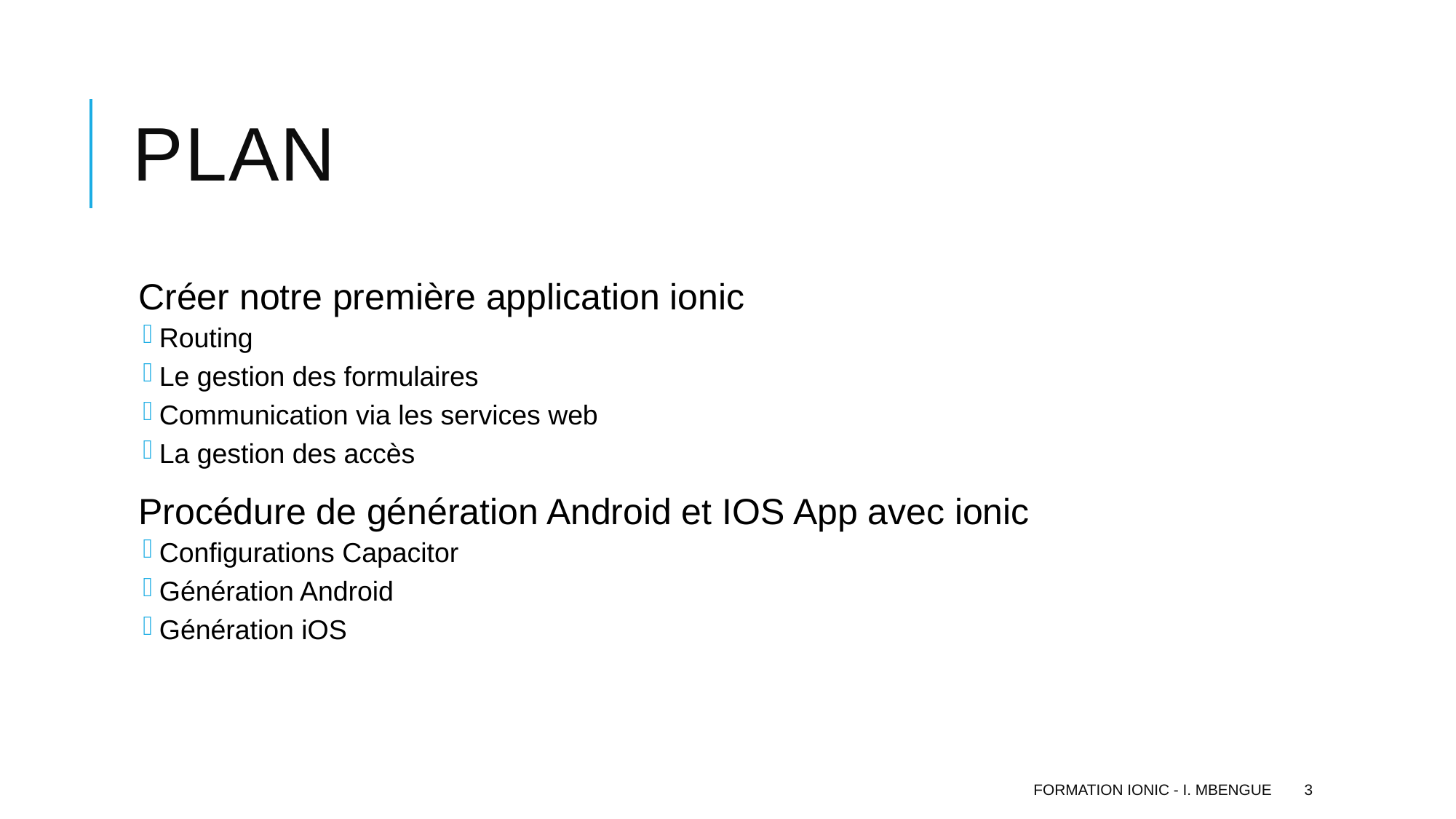

# PLAN
Créer notre première application ionic
Routing
Le gestion des formulaires
Communication via les services web
La gestion des accès
Procédure de génération Android et IOS App avec ionic
Configurations Capacitor
Génération Android
Génération iOS

Formation IONIC - I. MBENGUE
3